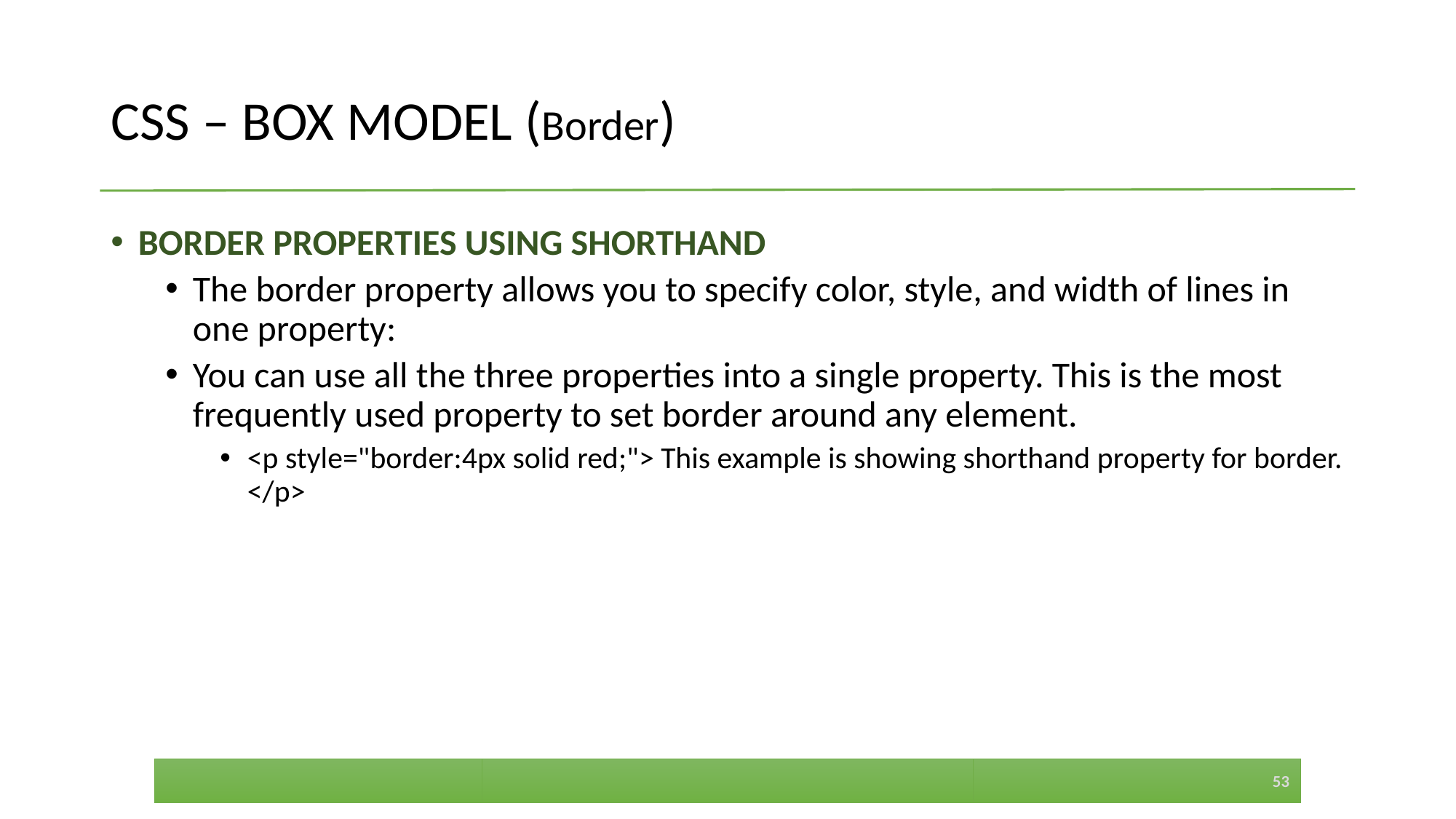

# CSS – BOX MODEL (Border)
BORDER PROPERTIES USING SHORTHAND
The border property allows you to specify color, style, and width of lines in one property:
You can use all the three properties into a single property. This is the most frequently used property to set border around any element.
<p style="border:4px solid red;"> This example is showing shorthand property for border. </p>

53